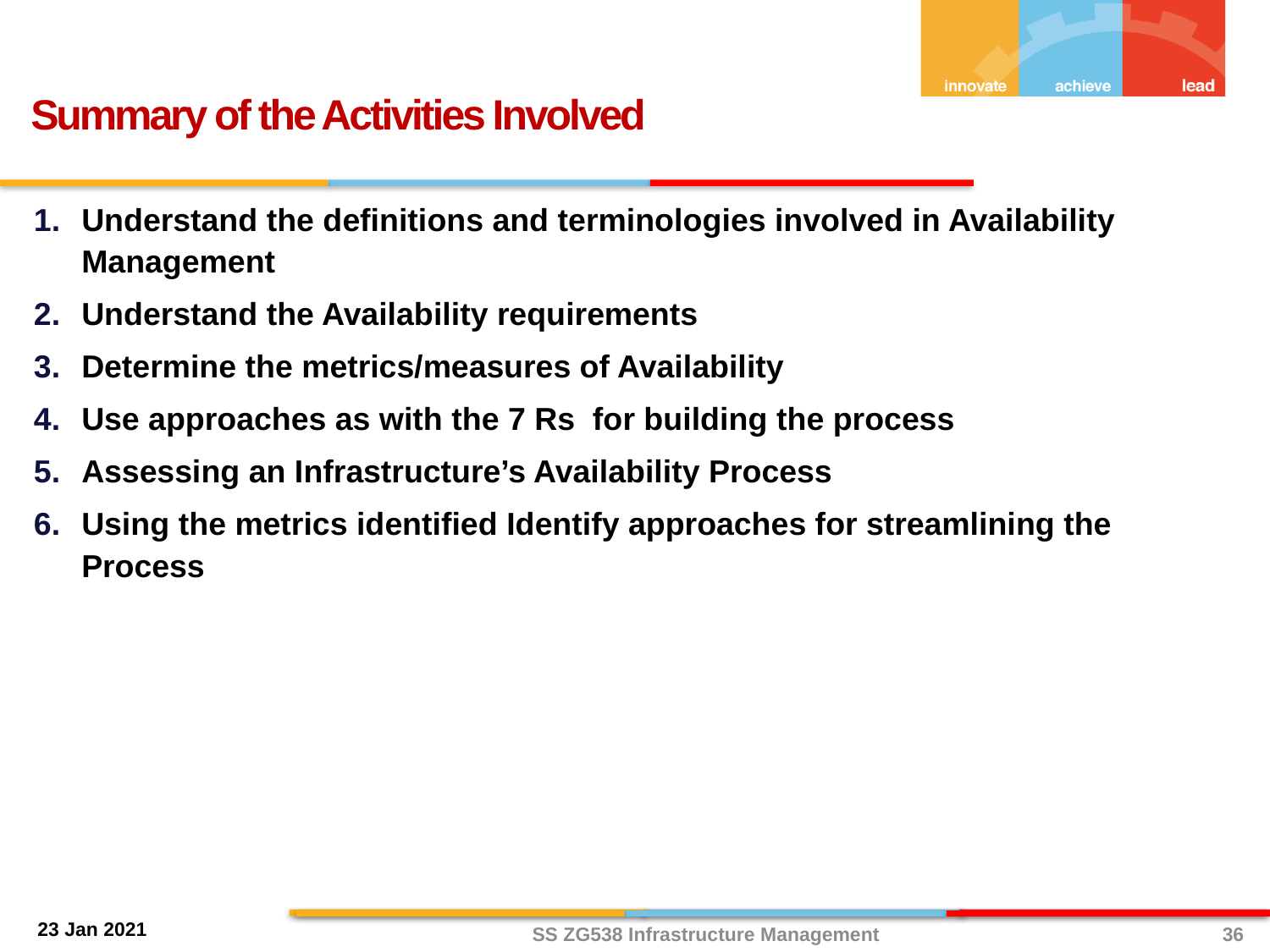

Summary of the Activities Involved
Understand the definitions and terminologies involved in Availability Management
Understand the Availability requirements
Determine the metrics/measures of Availability
Use approaches as with the 7 Rs  for building the process
Assessing an Infrastructure’s Availability Process
Using the metrics identified Identify approaches for streamlining the Process

36
SS ZG538 Infrastructure Management